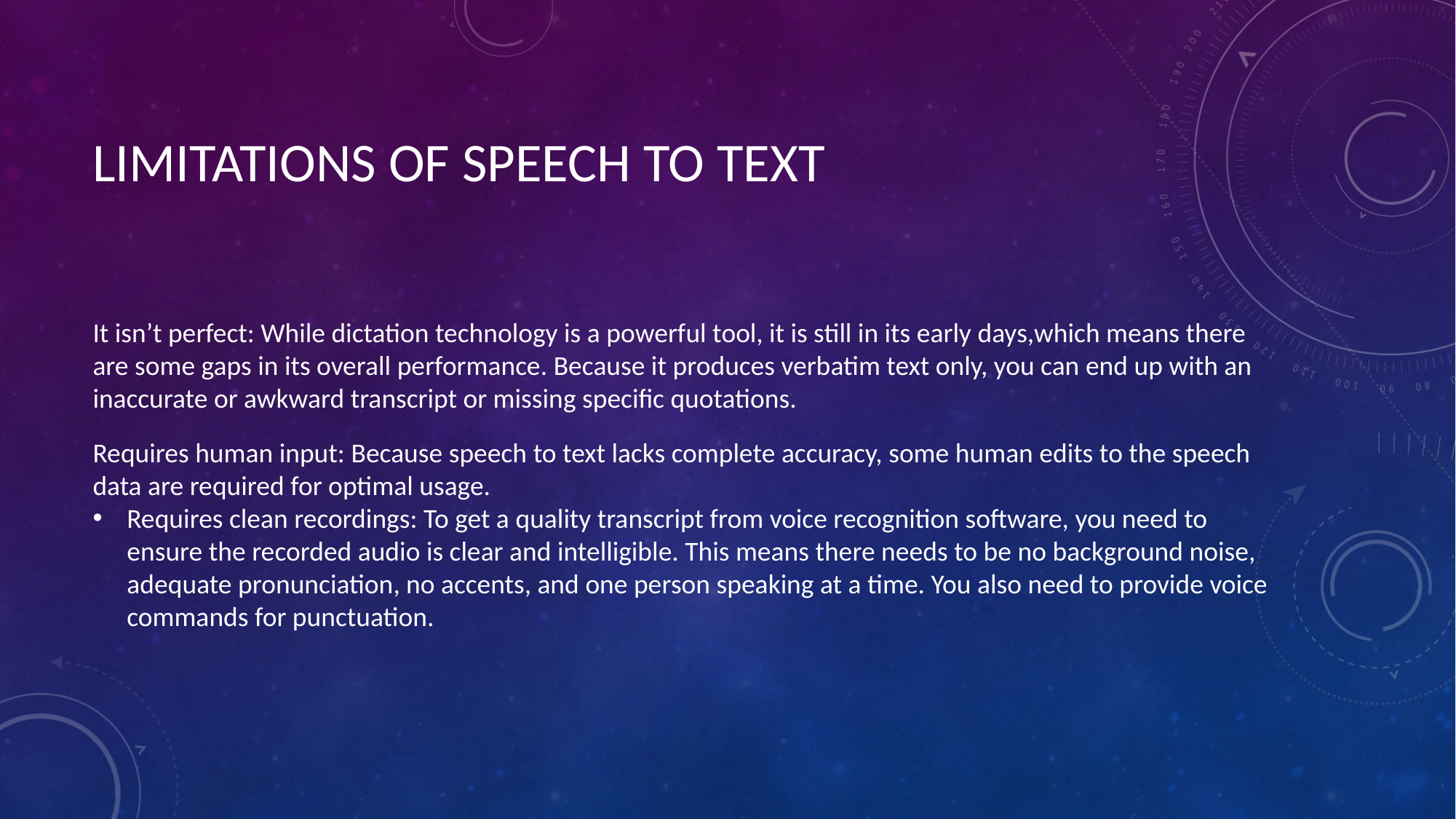

# Limitations of speech to text
It isn’t perfect: While dictation technology is a powerful tool, it is still in its early days,which means there are some gaps in its overall performance. Because it produces verbatim text only, you can end up with an inaccurate or awkward transcript or missing specific quotations.
Requires human input: Because speech to text lacks complete accuracy, some human edits to the speech data are required for optimal usage.
Requires clean recordings: To get a quality transcript from voice recognition software, you need to ensure the recorded audio is clear and intelligible. This means there needs to be no background noise, adequate pronunciation, no accents, and one person speaking at a time. You also need to provide voice commands for punctuation.